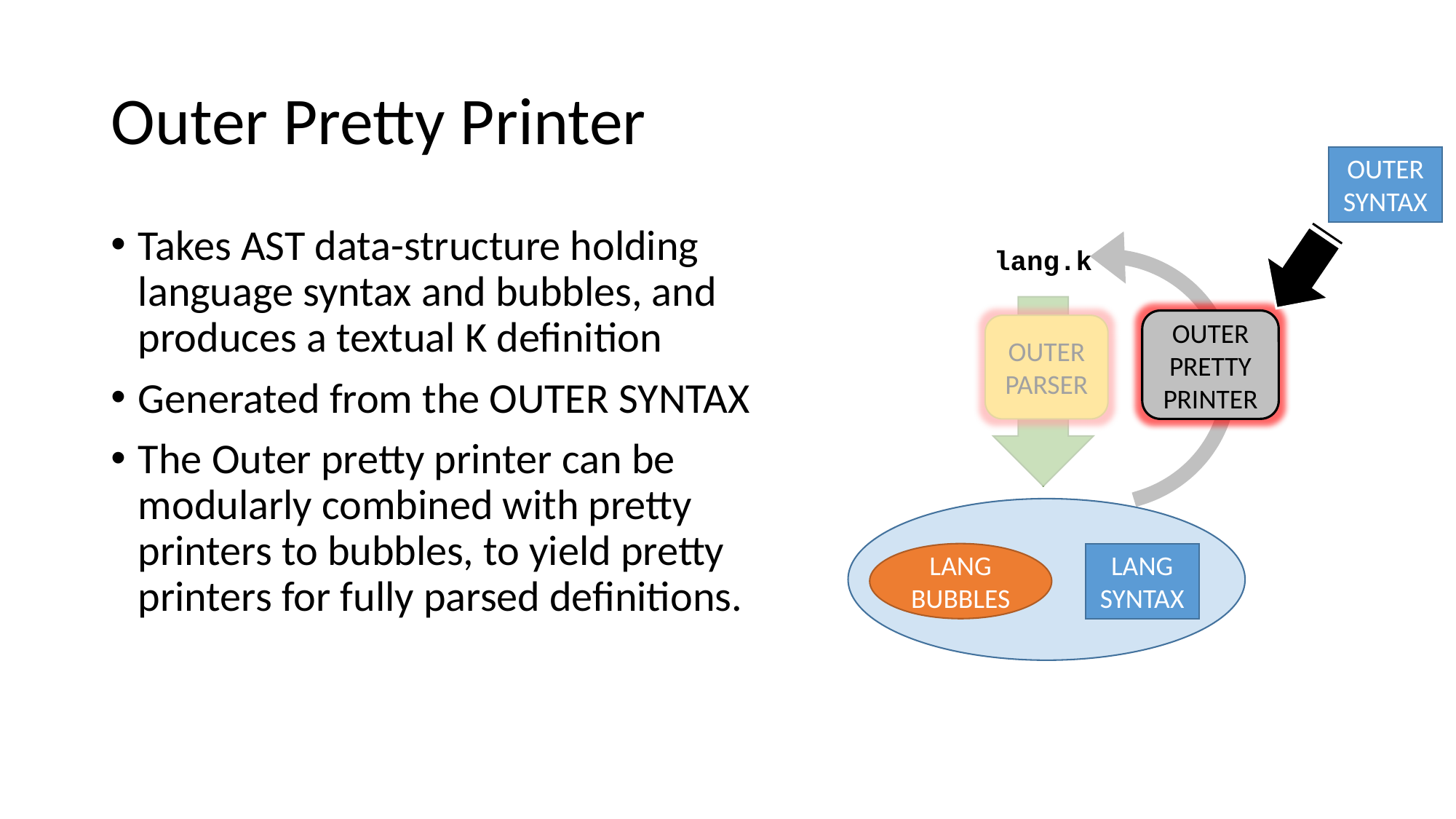

# Outer Pretty Printer
OUTER
SYNTAX
Takes AST data-structure holding language syntax and bubbles, and produces a textual K definition
Generated from the OUTER SYNTAX
The Outer pretty printer can be modularly combined with pretty printers to bubbles, to yield pretty printers for fully parsed definitions.

lang.k

OUTER
PRETTY PRINTER
OUTER
PARSER

LANG
BUBBLES
LANG
SYNTAX